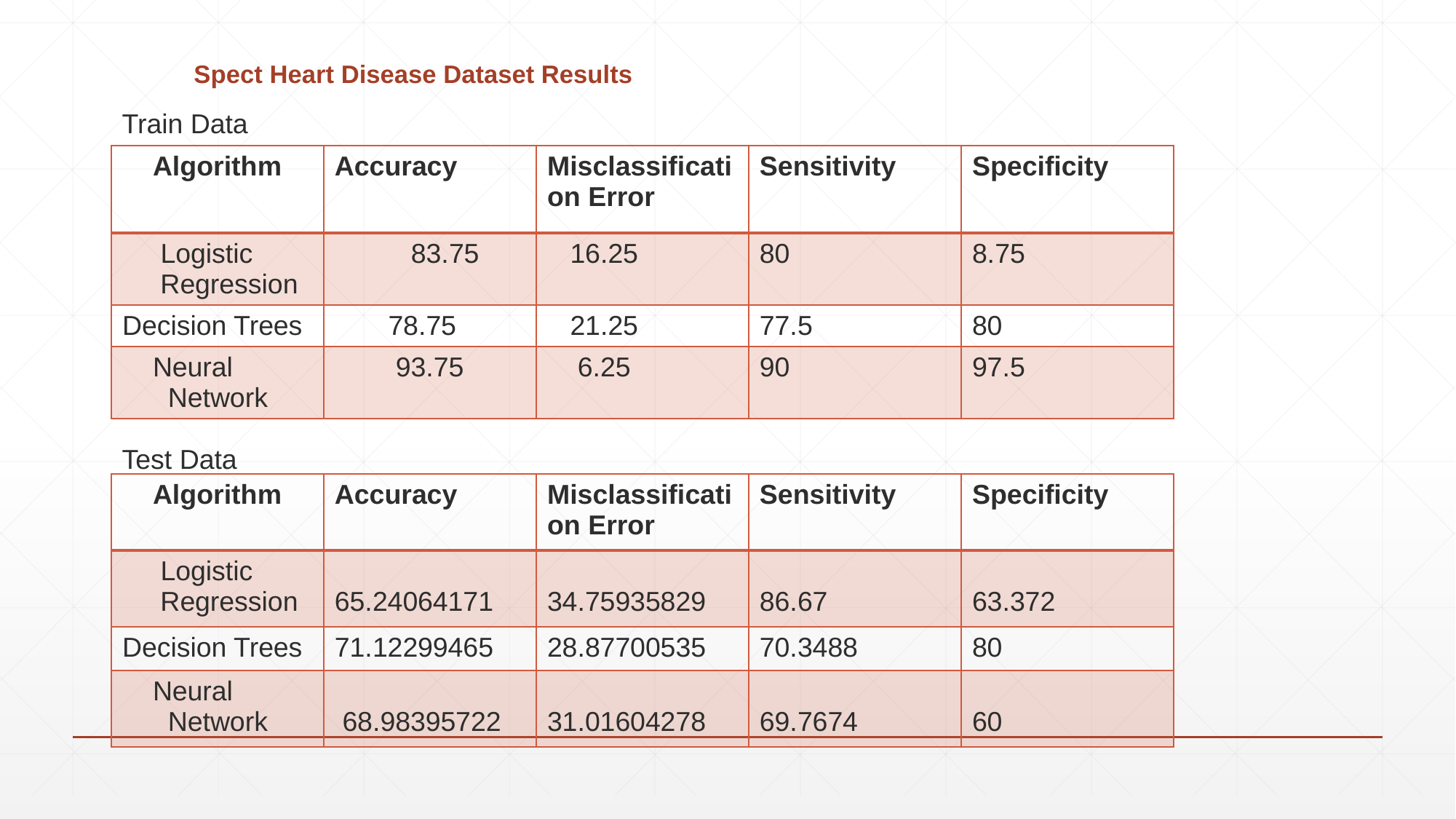

# Spect Heart Disease Dataset Results
Train Data
| Algorithm | Accuracy | Misclassification Error | Sensitivity | Specificity |
| --- | --- | --- | --- | --- |
| Logistic Regression | 83.75 | 16.25 | 80 | 8.75 |
| Decision Trees | 78.75 | 21.25 | 77.5 | 80 |
| Neural Network | 93.75 | 6.25 | 90 | 97.5 |
Test Data
| Algorithm | Accuracy | Misclassification Error | Sensitivity | Specificity |
| --- | --- | --- | --- | --- |
| Logistic Regression | 65.24064171 | 34.75935829 | 86.67 | 63.372 |
| Decision Trees | 71.12299465 | 28.87700535 | 70.3488 | 80 |
| Neural Network | 68.98395722 | 31.01604278 | 69.7674 | 60 |